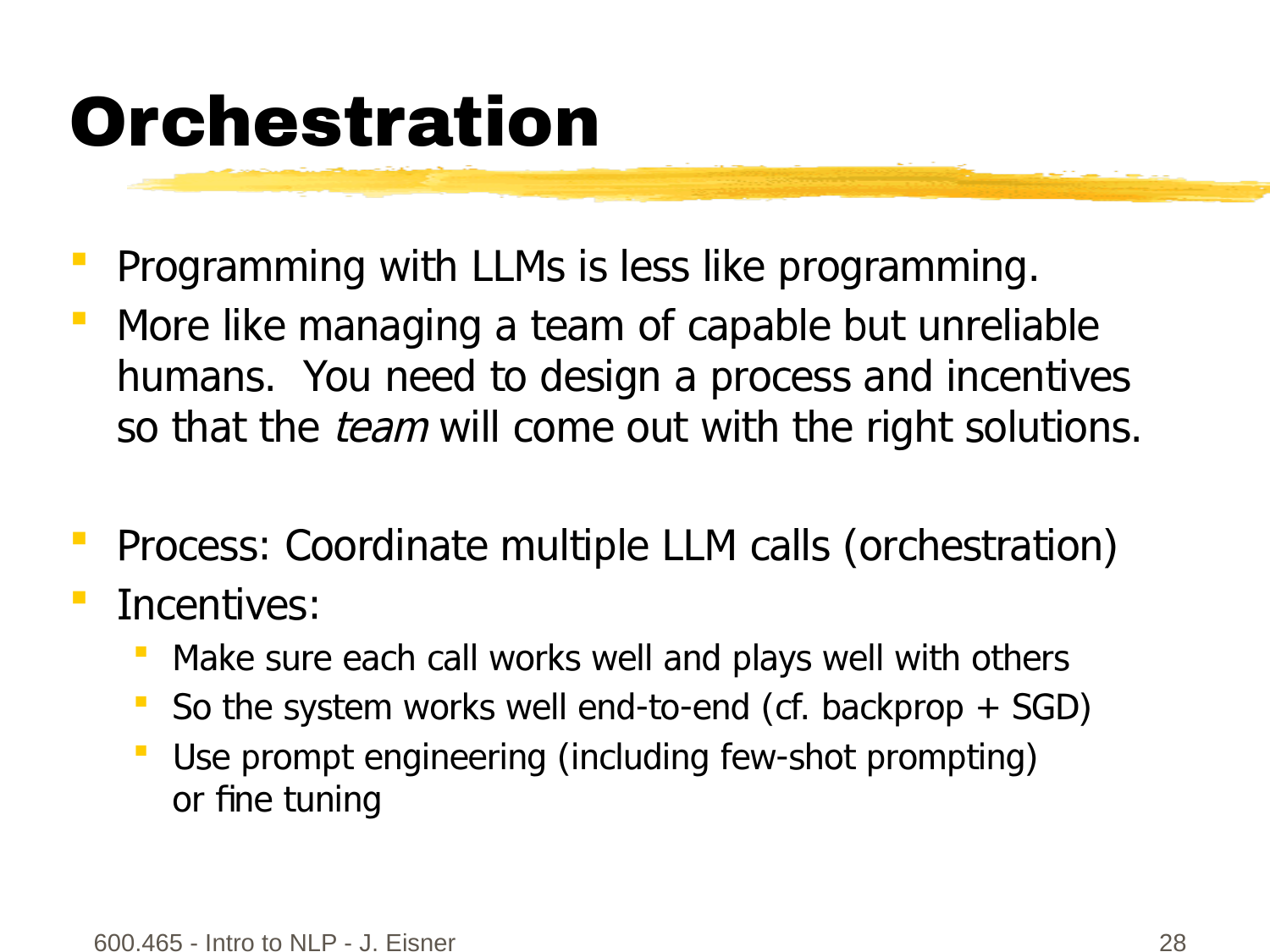

# Orchestration
Programming with LLMs is less like programming.
More like managing a team of capable but unreliable humans.  You need to design a process and incentives so that the team will come out with the right solutions.

Process: Coordinate multiple LLM calls (orchestration)
Incentives:
Make sure each call works well and plays well with others
So the system works well end-to-end (cf. backprop + SGD)
Use prompt engineering (including few-shot prompting)
or fine tuning
600.465 - Intro to NLP - J. Eisner
28